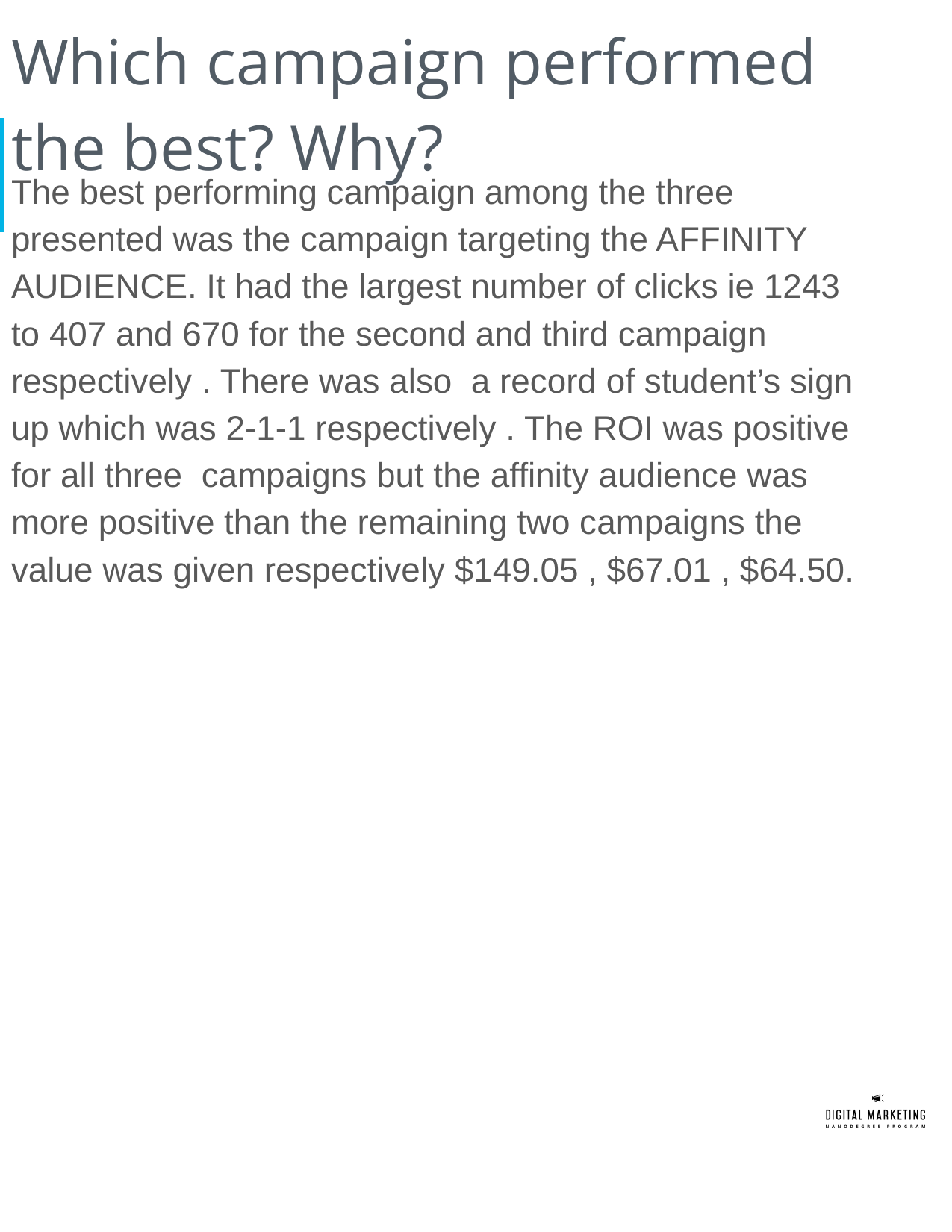

# Which campaign performed the best? Why?
The best performing campaign among the three presented was the campaign targeting the AFFINITY AUDIENCE. It had the largest number of clicks ie 1243 to 407 and 670 for the second and third campaign respectively . There was also  a record of student’s sign up which was 2-1-1 respectively . The ROI was positive for all three  campaigns but the affinity audience was more positive than the remaining two campaigns the value was given respectively $149.05 , $67.01 , $64.50.